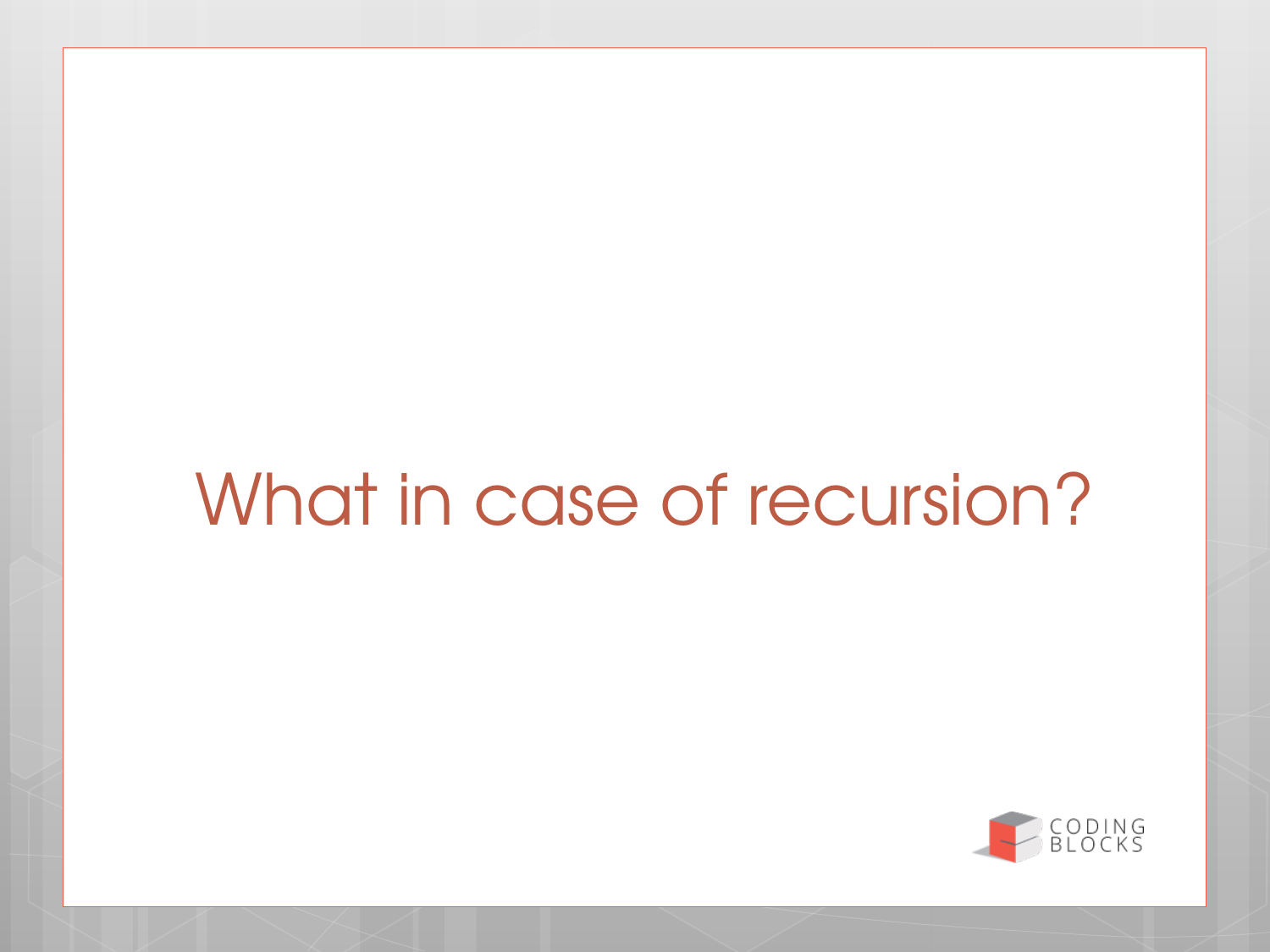

29
# What in case of recursion?